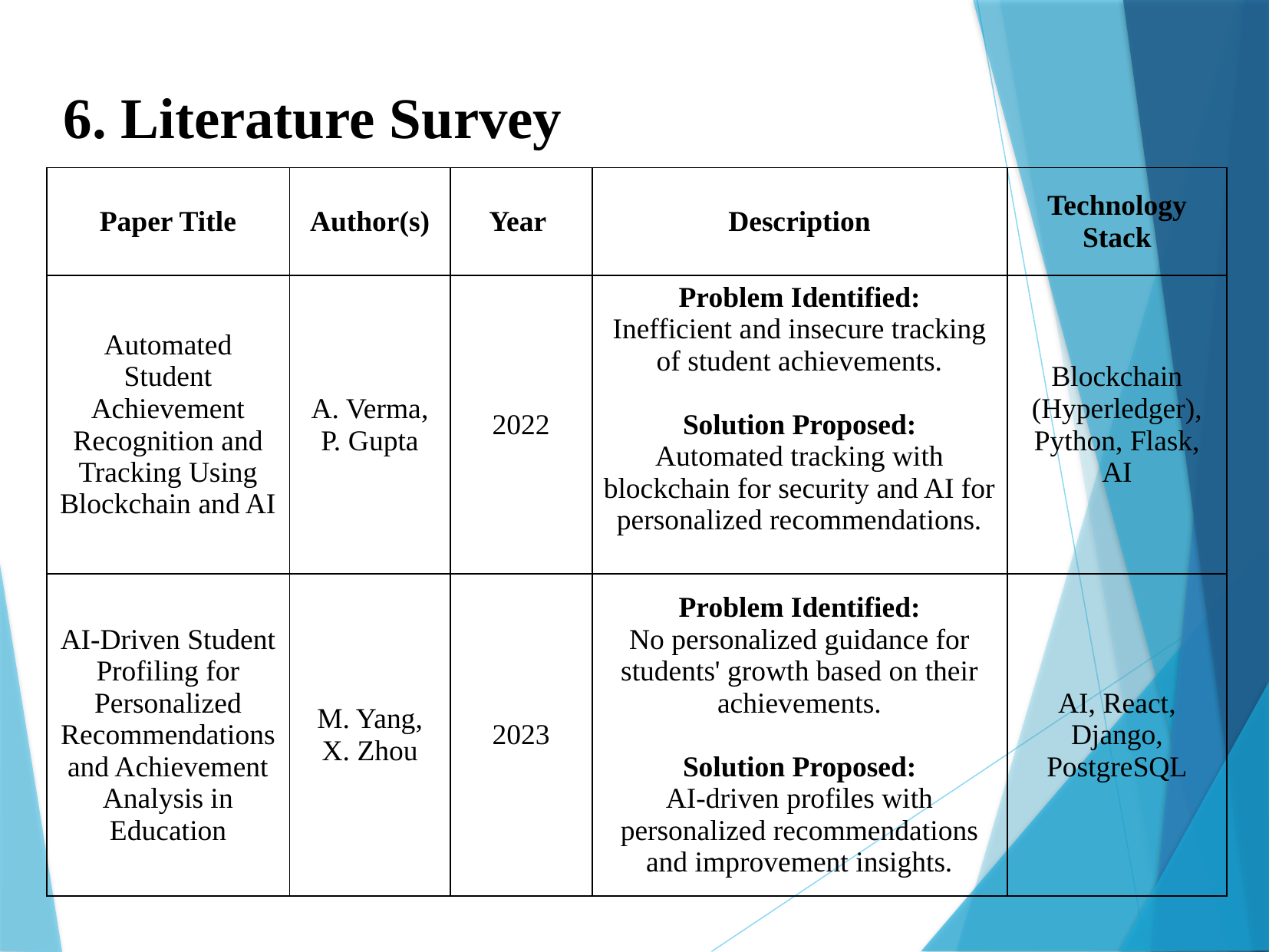

6. Literature Survey
| Paper Title | Author(s) | Year | Description | Technology Stack |
| --- | --- | --- | --- | --- |
| Automated Student Achievement Recognition and Tracking Using Blockchain and AI | A. Verma, P. Gupta | 2022 | Problem Identified: Inefficient and insecure tracking of student achievements. Solution Proposed: Automated tracking with blockchain for security and AI for personalized recommendations. | Blockchain (Hyperledger), Python, Flask, AI |
| AI-Driven Student Profiling for Personalized Recommendations and Achievement Analysis in Education | M. Yang, X. Zhou | 2023 | Problem Identified: No personalized guidance for students' growth based on their achievements. Solution Proposed: AI-driven profiles with personalized recommendations and improvement insights. | AI, React, Django, PostgreSQL |